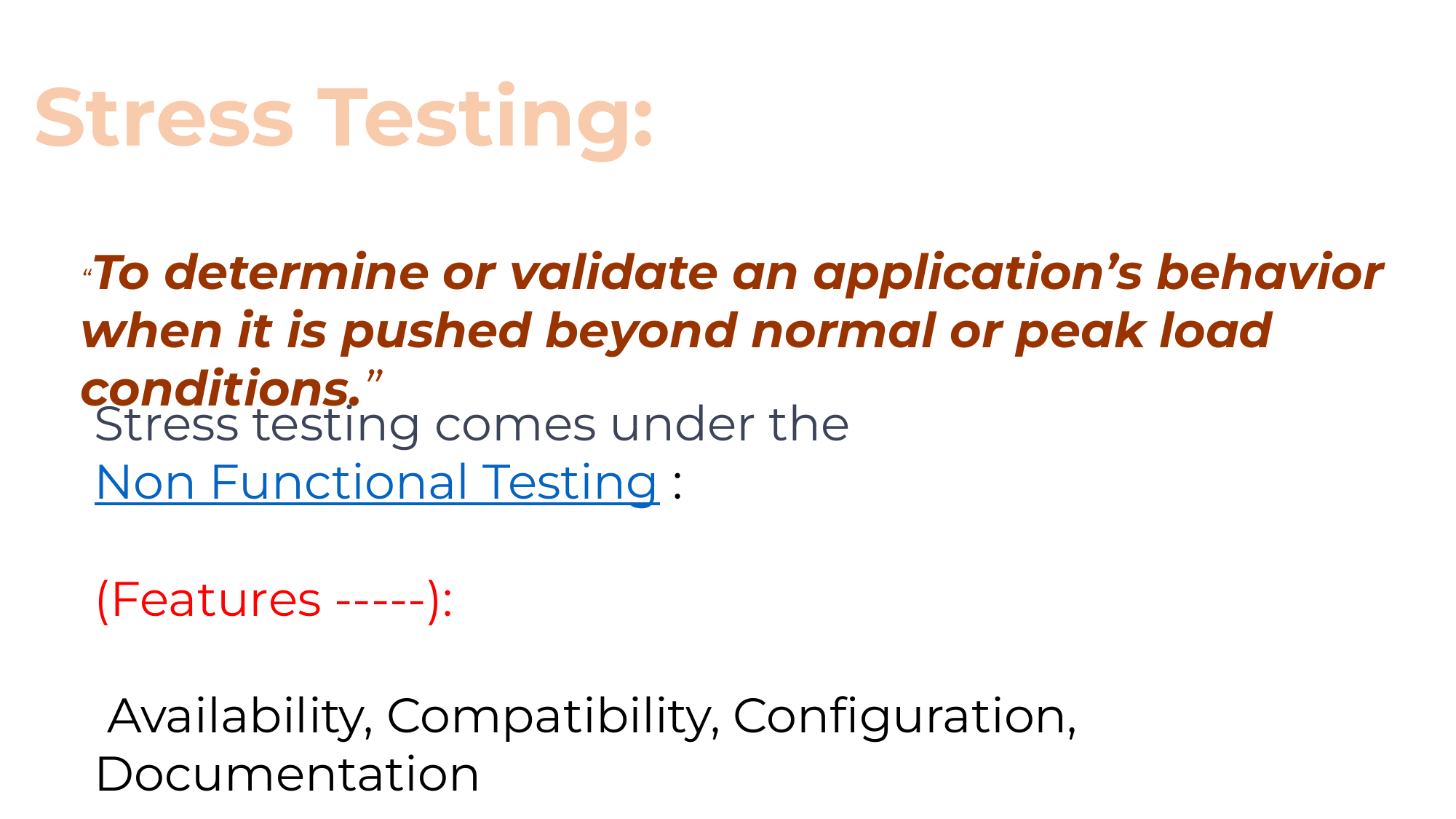

Stress Testing:
“To determine or validate an application’s behavior when it is pushed beyond normal or peak load conditions.”
Stress testing comes under the Non Functional Testing :

(Features -----):

 Availability, Compatibility, Configuration, Documentation